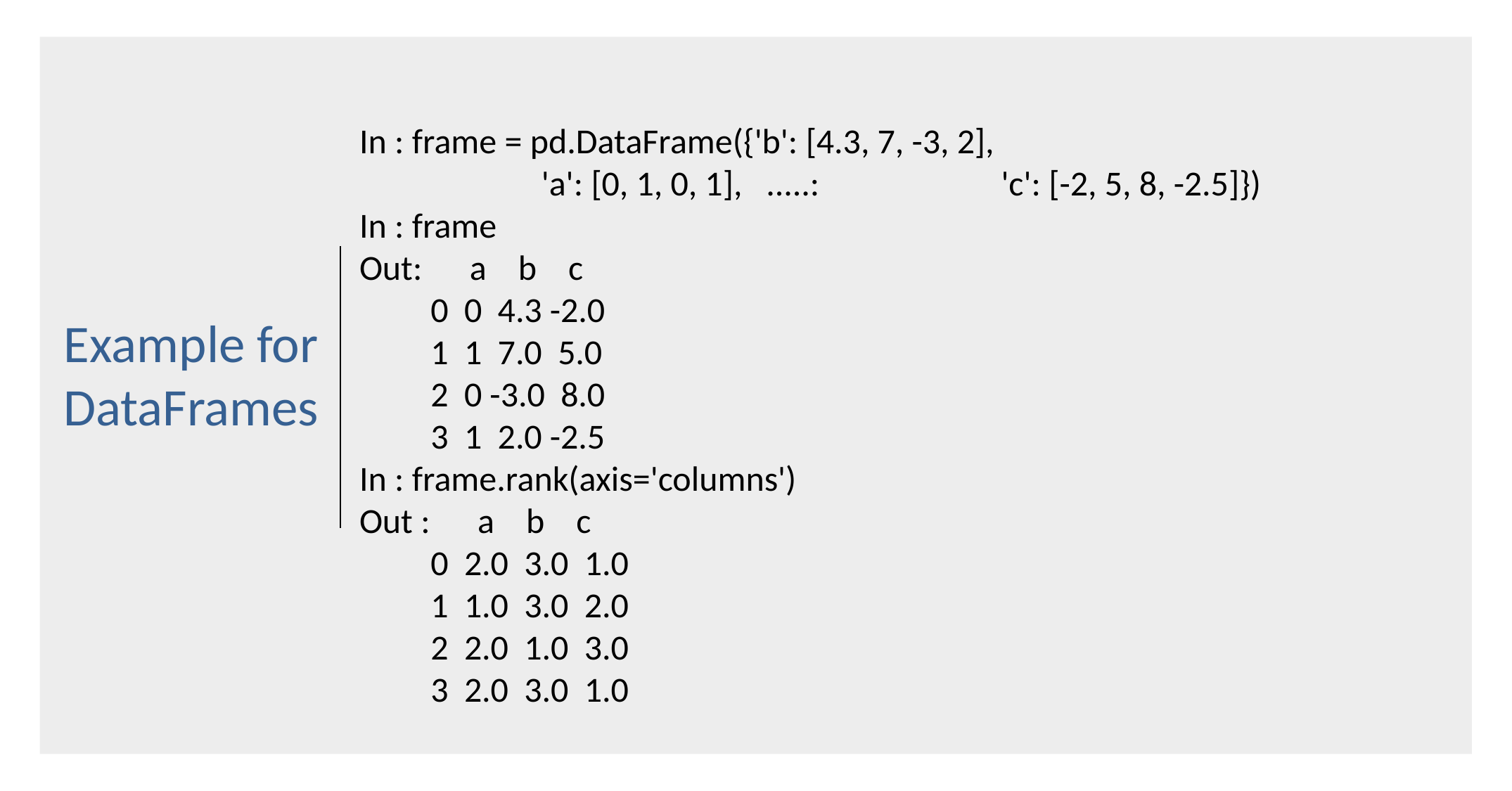

In : frame = pd.DataFrame({'b': [4.3, 7, -3, 2],
                       'a': [0, 1, 0, 1],   .....:                       'c': [-2, 5, 8, -2.5]})
In : frame
Out:      a    b    c
         0  0  4.3 -2.0
         1  1  7.0  5.0
         2  0 -3.0  8.0
         3  1  2.0 -2.5
In : frame.rank(axis='columns')
Out :      a    b    c
         0  2.0  3.0  1.0
         1  1.0  3.0  2.0
         2  2.0  1.0  3.0
         3  2.0  3.0  1.0
Example for DataFrames